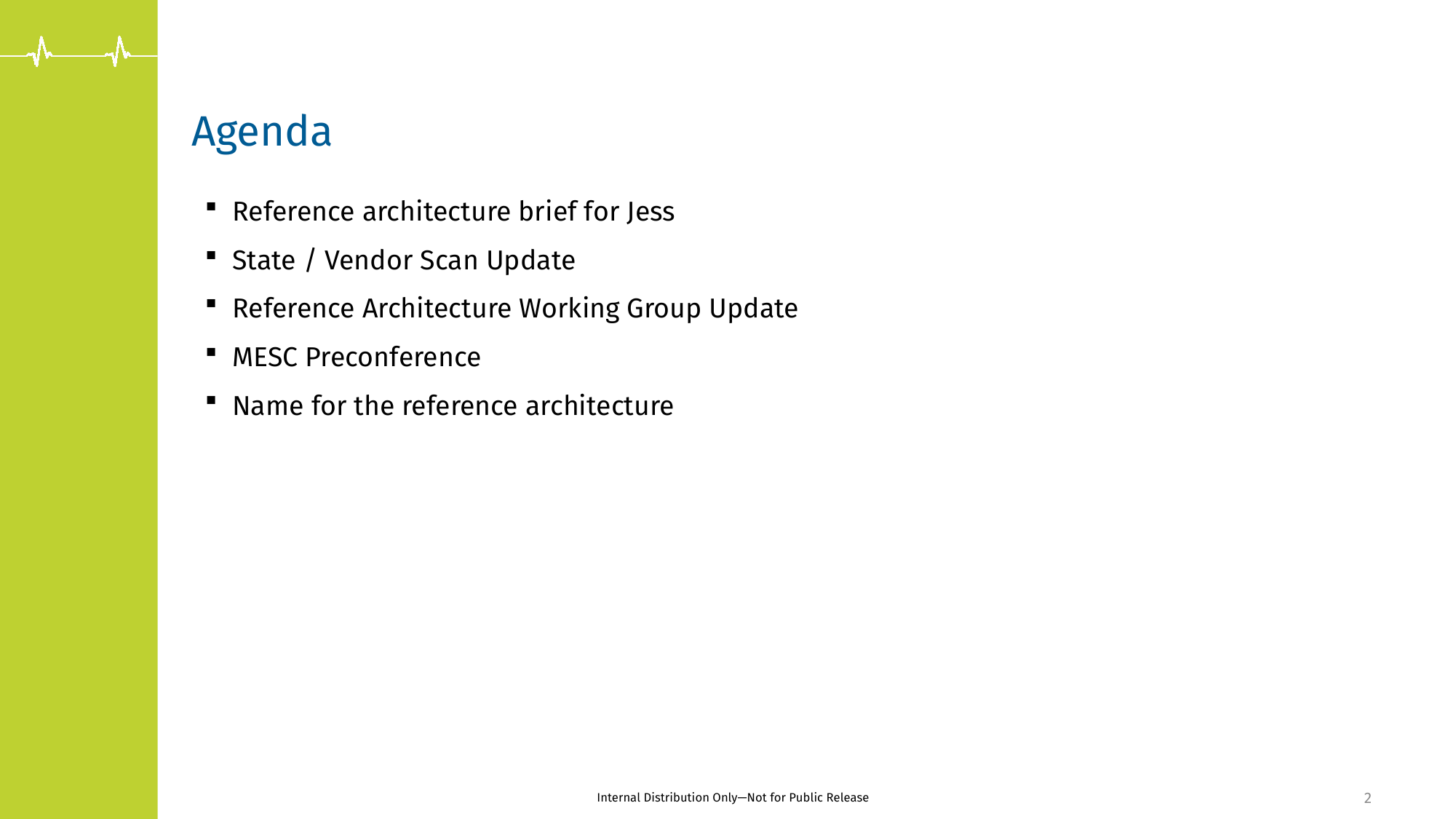

# Agenda
Reference architecture brief for Jess
State / Vendor Scan Update
Reference Architecture Working Group Update
MESC Preconference
Name for the reference architecture

2